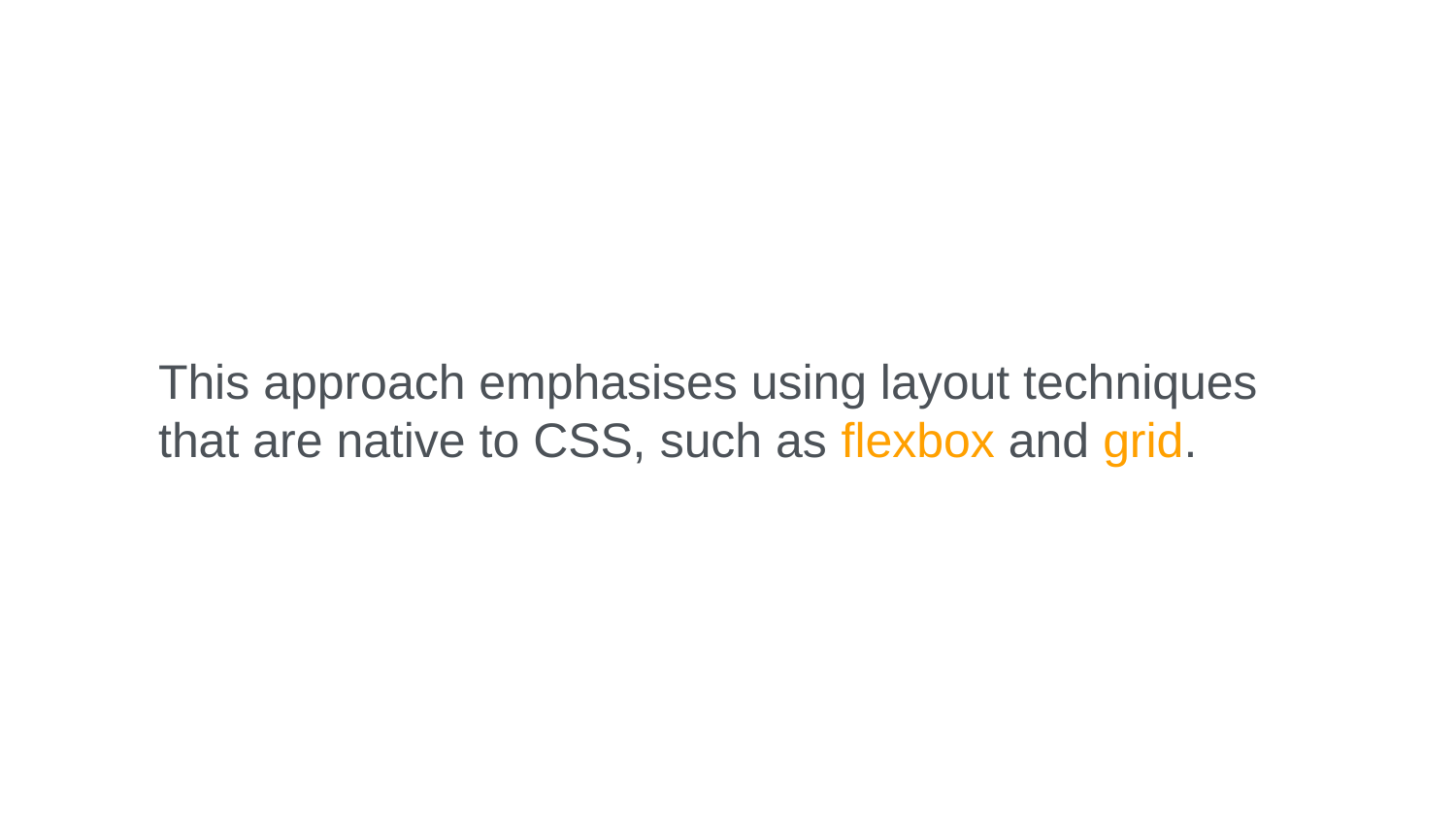

This approach emphasises using layout techniques that are native to CSS, such as flexbox and grid.